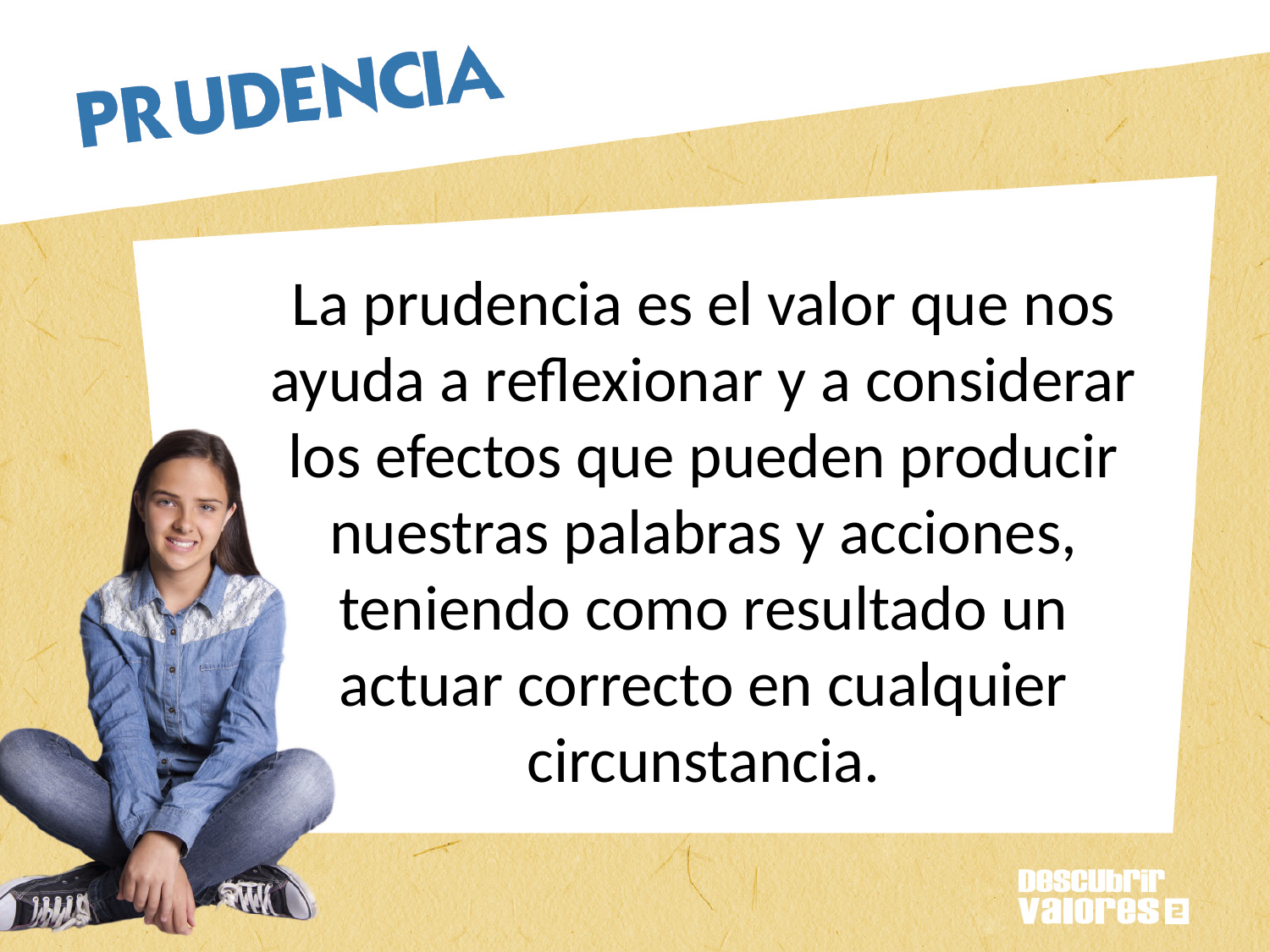

# La prudencia es el valor que nos ayuda a reflexionar y a considerar los efectos que pueden producir nuestras palabras y acciones, teniendo como resultado un actuar correcto en cualquier circunstancia.